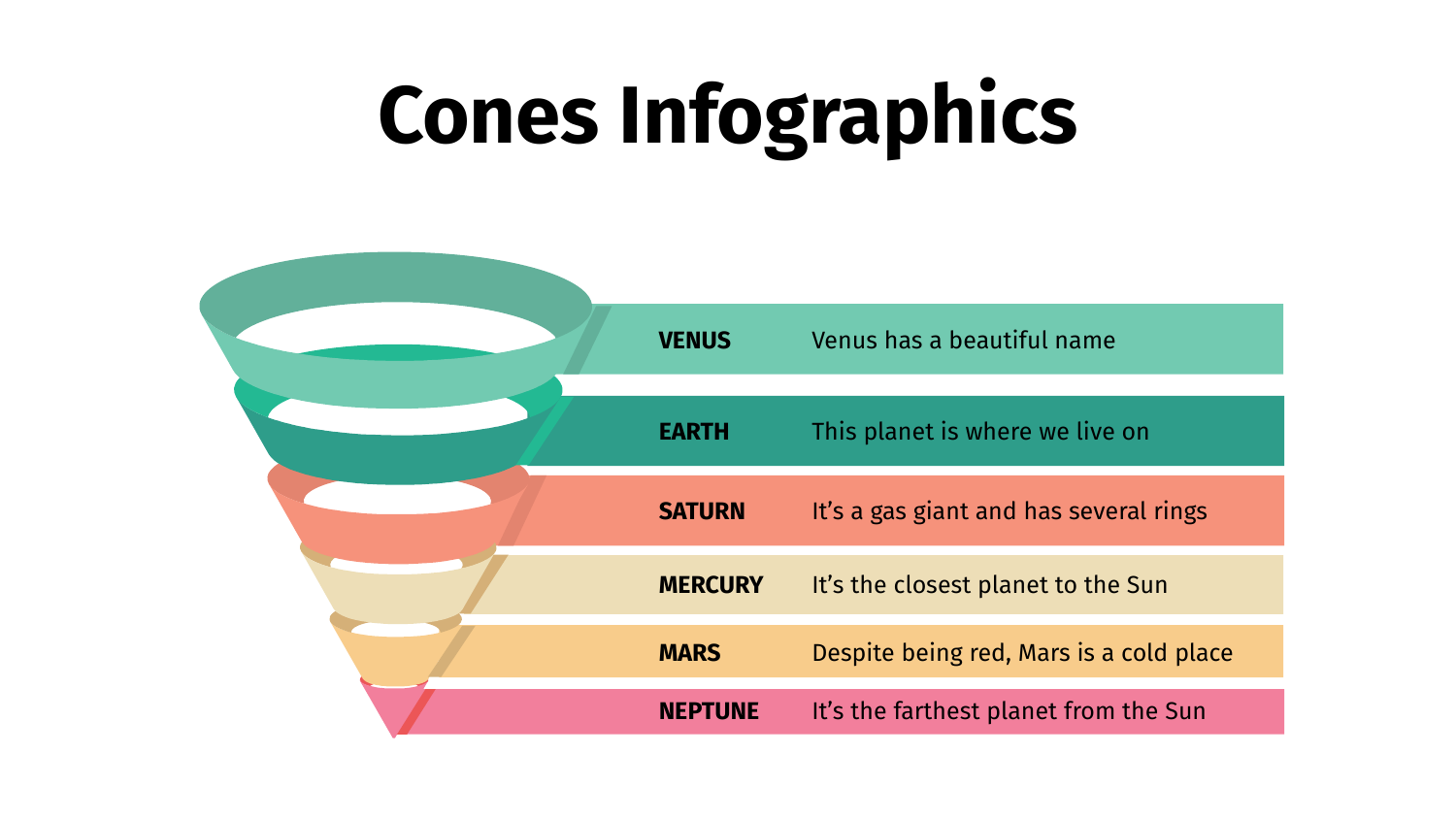

# Cones Infographics

VENUS
Venus has a beautiful name

EARTH
This planet is where we live on

SATURN
It’s a gas giant and has several rings

It’s the closest planet to the Sun
MERCURY

MARS
Despite being red, Mars is a cold place

NEPTUNE
It’s the farthest planet from the Sun